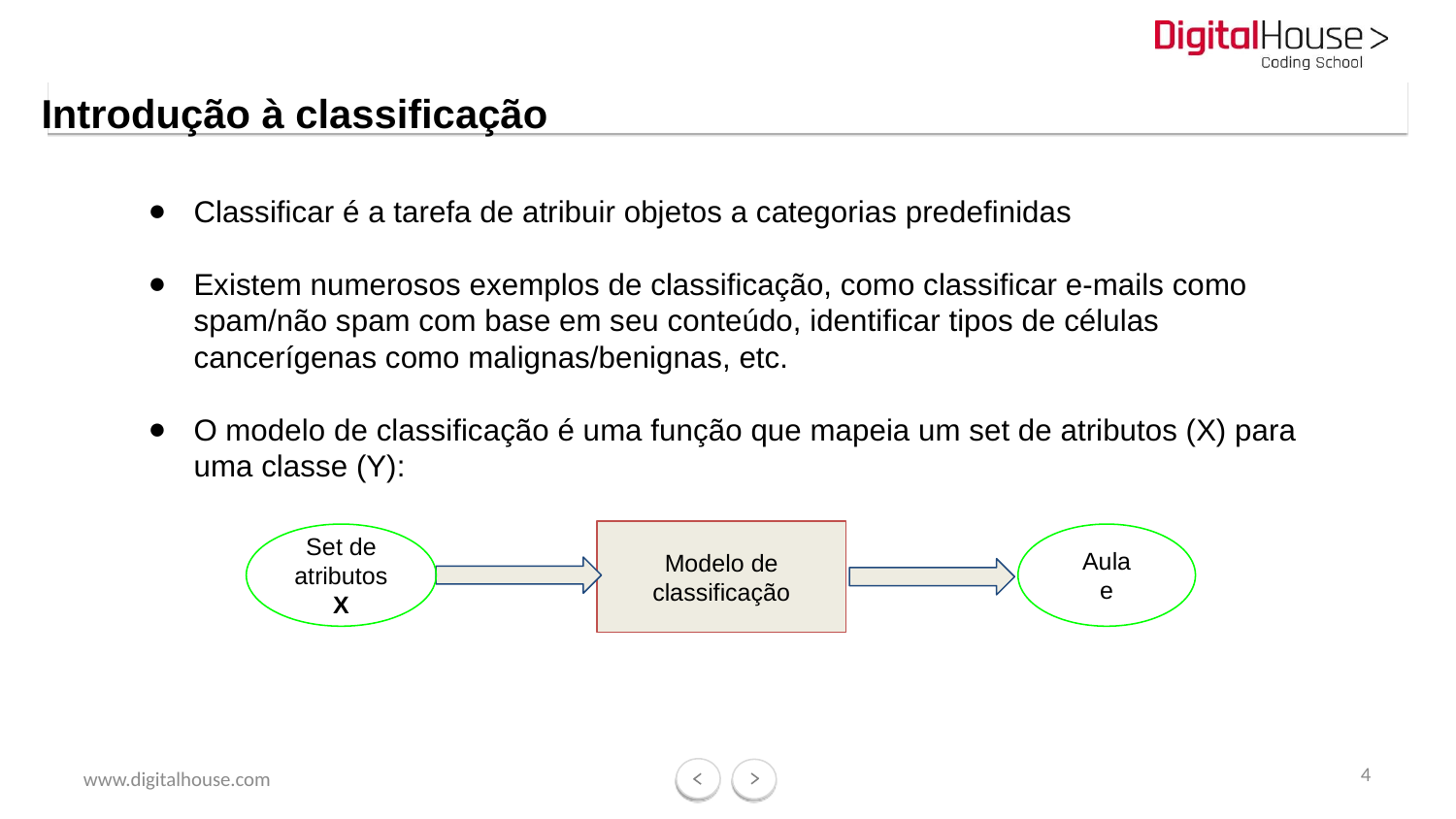

Introdução à classificação

Classificar é a tarefa de atribuir objetos a categorias predefinidas

Existem numerosos exemplos de classificação, como classificar e-mails como spam/não spam com base em seu conteúdo, identificar tipos de células cancerígenas como malignas/benignas, etc.

O modelo de classificação é uma função que mapeia um set de atributos (X) para uma classe (Y):

Modelo de classificação
Set de atributos
X
Aula
e

4